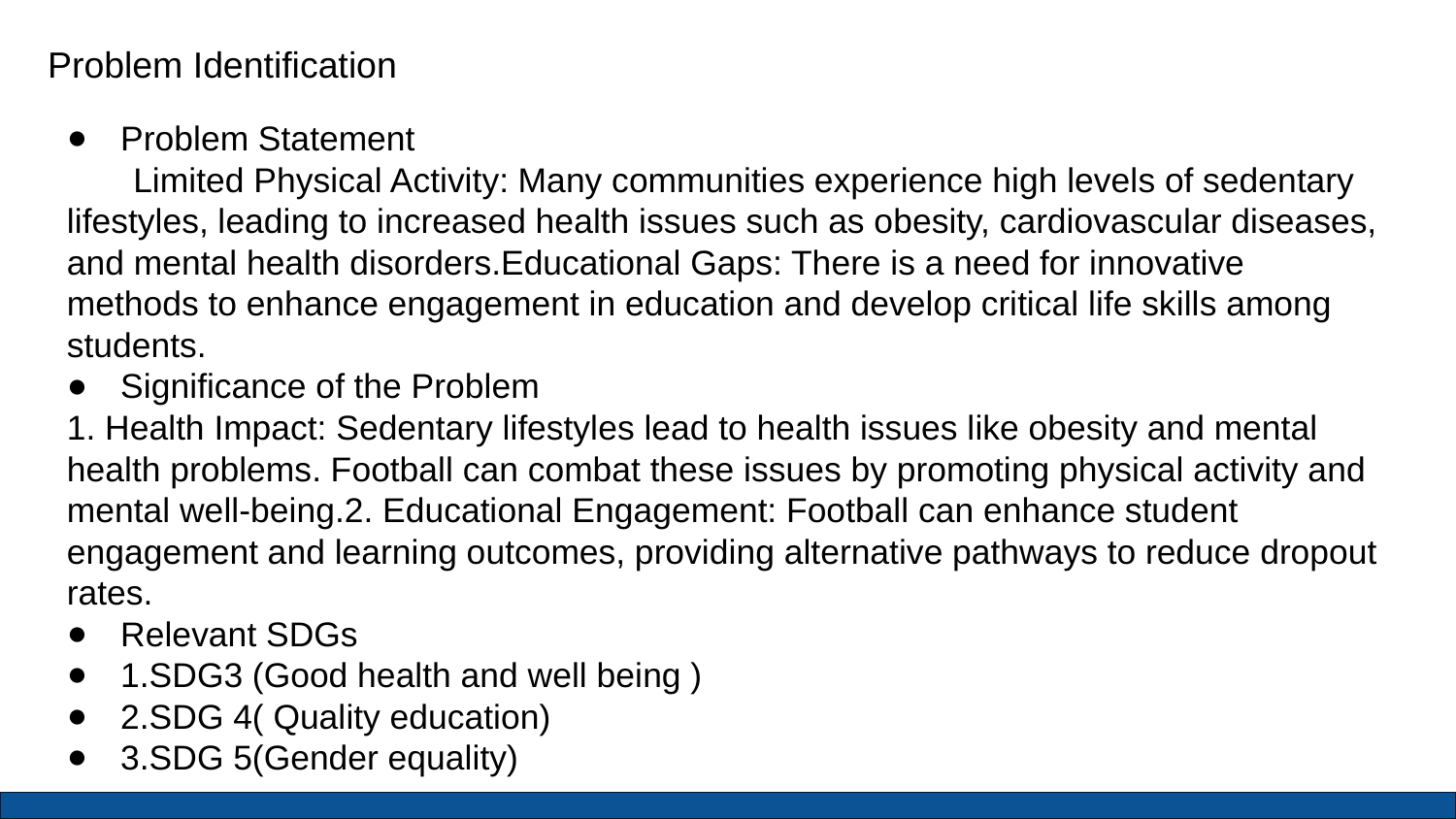

Problem Identification
Problem Statement
       Limited Physical Activity: Many communities experience high levels of sedentary lifestyles, leading to increased health issues such as obesity, cardiovascular diseases, and mental health disorders.Educational Gaps: There is a need for innovative methods to enhance engagement in education and develop critical life skills among students.
Significance of the Problem
1. Health Impact: Sedentary lifestyles lead to health issues like obesity and mental health problems. Football can combat these issues by promoting physical activity and mental well-being.2. Educational Engagement: Football can enhance student engagement and learning outcomes, providing alternative pathways to reduce dropout rates.
Relevant SDGs
1.SDG3 (Good health and well being )
2.SDG 4( Quality education)
3.SDG 5(Gender equality)